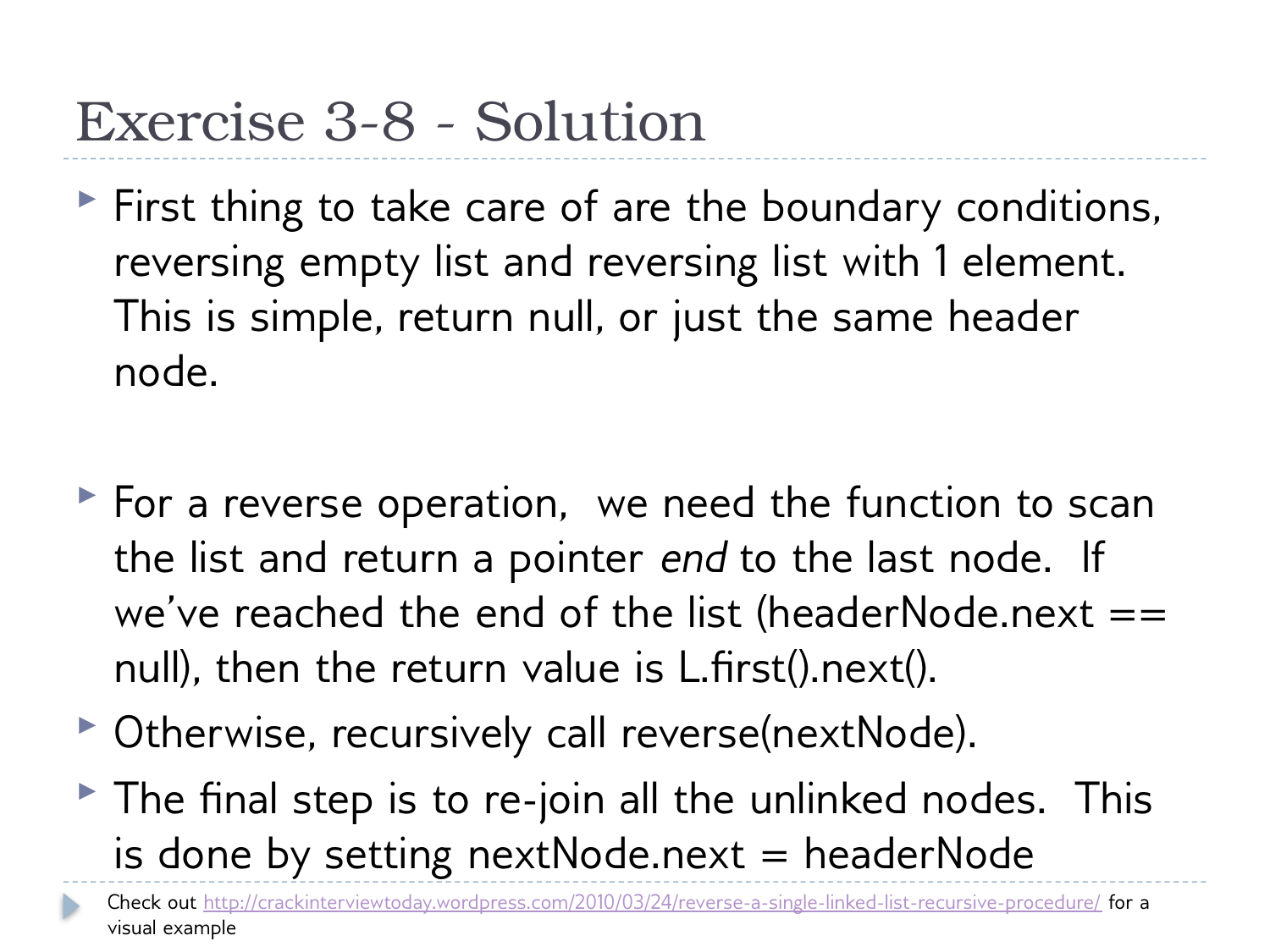

# Exercise 3-8 - Solution
First thing to take care of are the boundary conditions,  reversing empty list and reversing list with 1 element.  This is simple, return null, or just the same header node.

For a reverse operation,  we need the function to scan the list and return a pointer end to the last node.  If we’ve reached the end of the list (headerNode.next == null), then the return value is L.first().next().
Otherwise, recursively call reverse(nextNode).
The final step is to re-join all the unlinked nodes.  This is done by setting nextNode.next = headerNode
Check out http://crackinterviewtoday.wordpress.com/2010/03/24/reverse-a-single-linked-list-recursive-procedure/ for a visual example